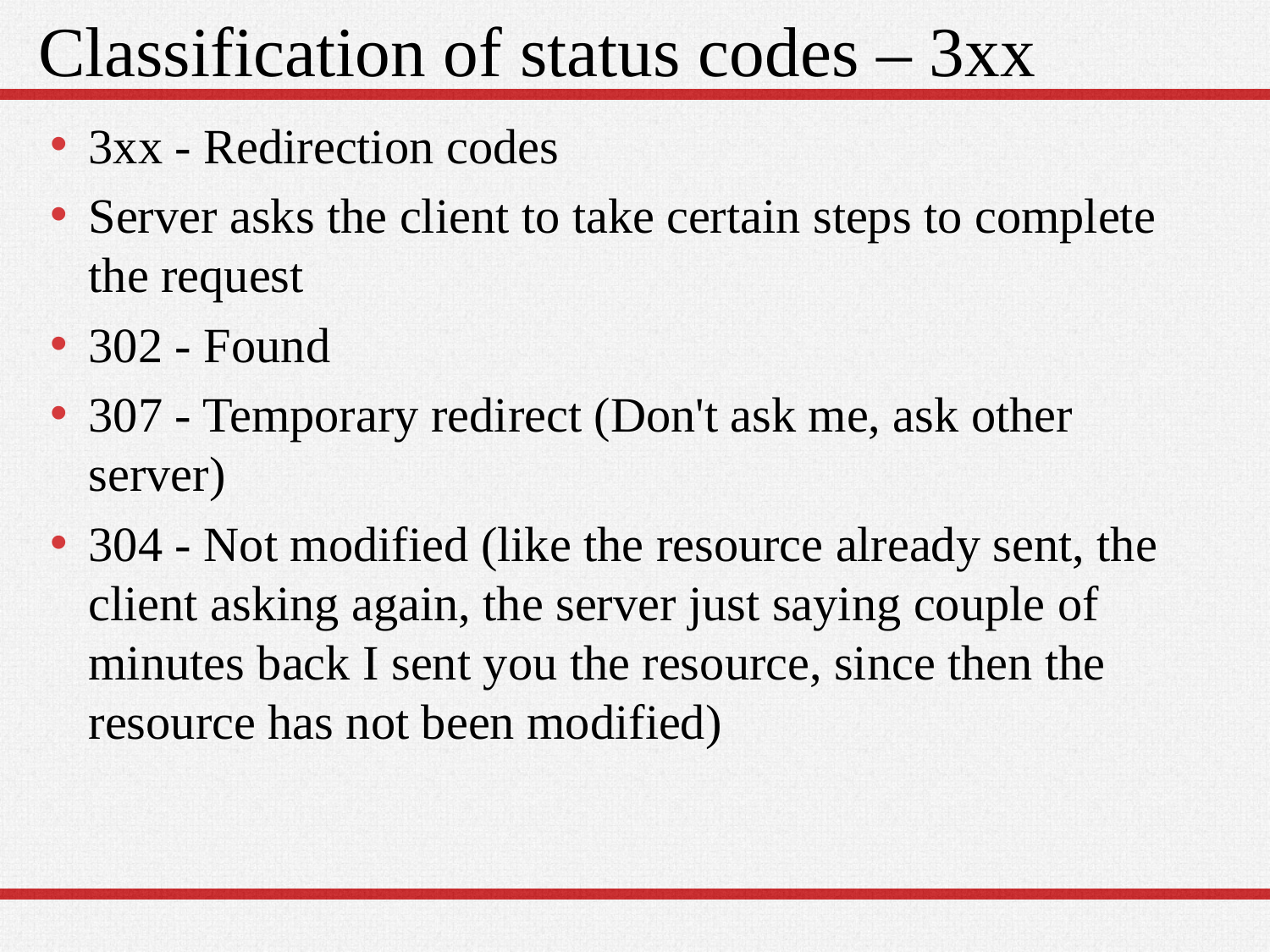

# Classification of status codes – 3xx
3xx - Redirection codes
Server asks the client to take certain steps to complete the request
302 - Found
307 - Temporary redirect (Don't ask me, ask other server)
304 - Not modified (like the resource already sent, the client asking again, the server just saying couple of minutes back I sent you the resource, since then the resource has not been modified)